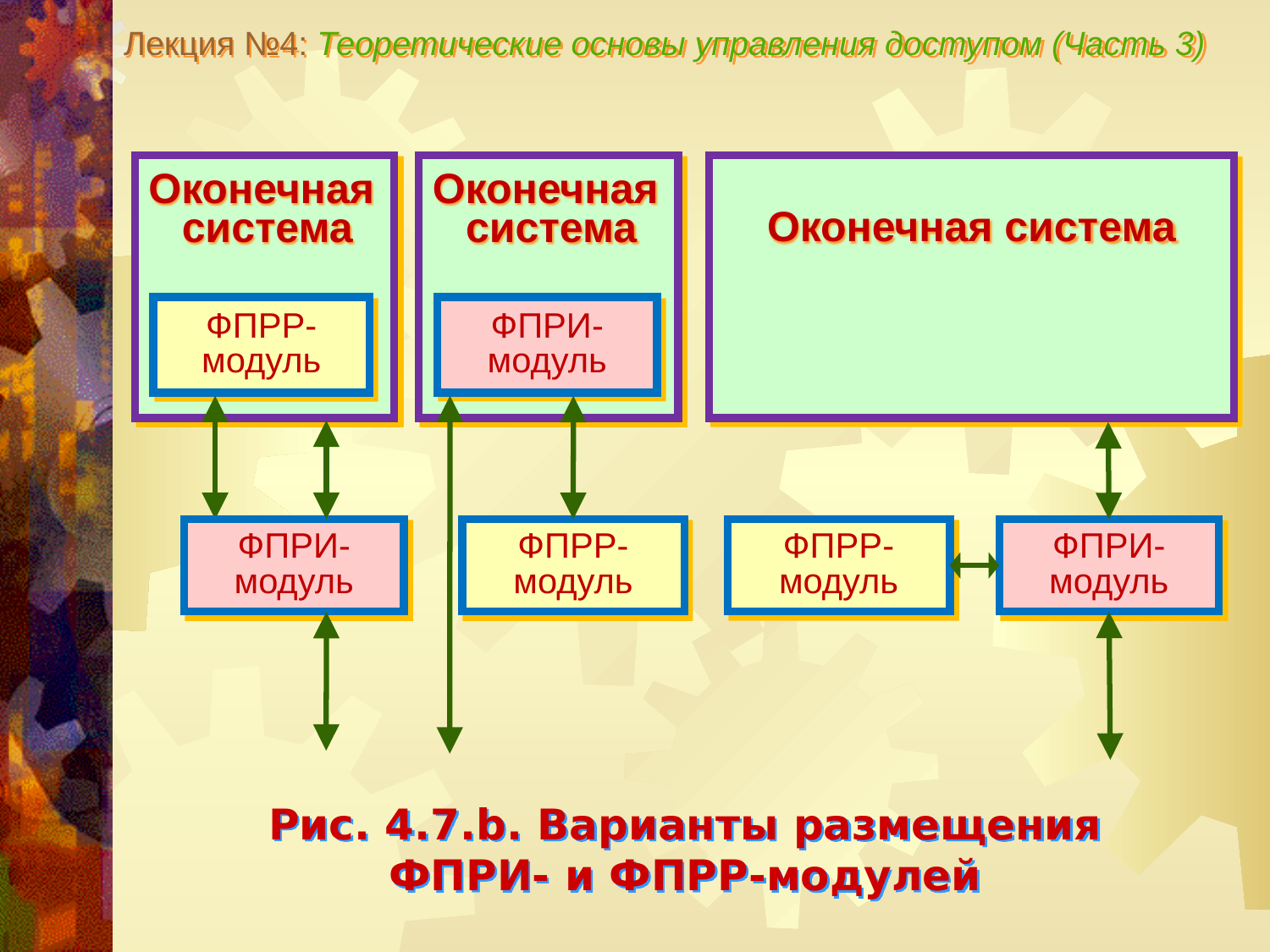

Лекция №4: Теоретические основы управления доступом (Часть 3)

Оконечная
 система
Оконечная
 система
Оконечная система
ФПРР-модуль
ФПРИ-модуль
ФПРИ-модуль
ФПРР-модуль
ФПРР-модуль
ФПРИ-модуль
Рис. 4.7.b. Варианты размещения
ФПРИ- и ФПРР-модулей